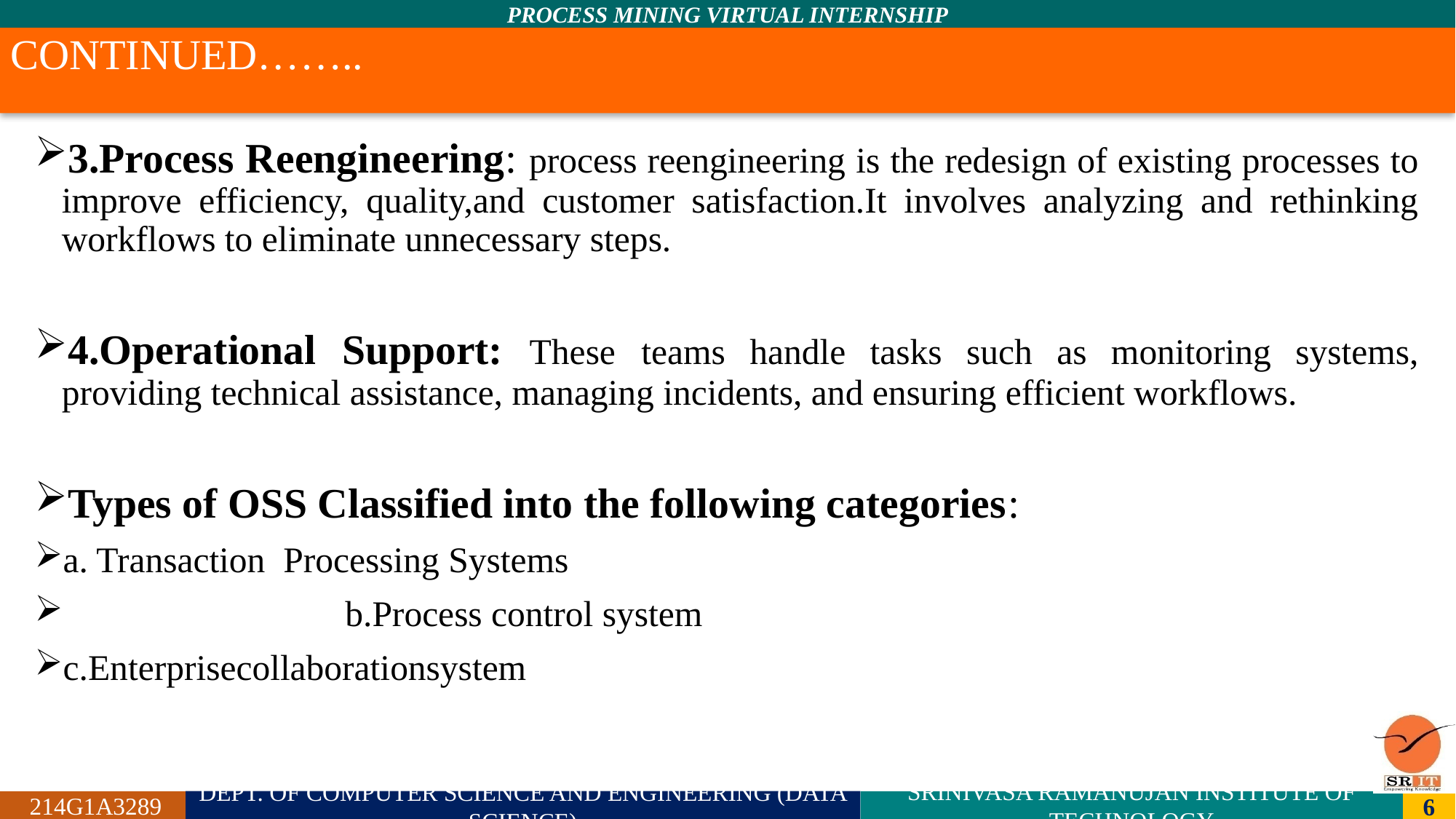

# CONTINUED……..
3.Process Reengineering: process reengineering is the redesign of existing processes to improve efficiency, quality,and customer satisfaction.It involves analyzing and rethinking workflows to eliminate unnecessary steps.

4.Operational Support: These teams handle tasks such as monitoring systems, providing technical assistance, managing incidents, and ensuring efficient workflows.

Types of OSS Classified into the following categories:
a. Transaction  Processing Systems
                               b.Process control system
c.Enterprisecollaborationsystem